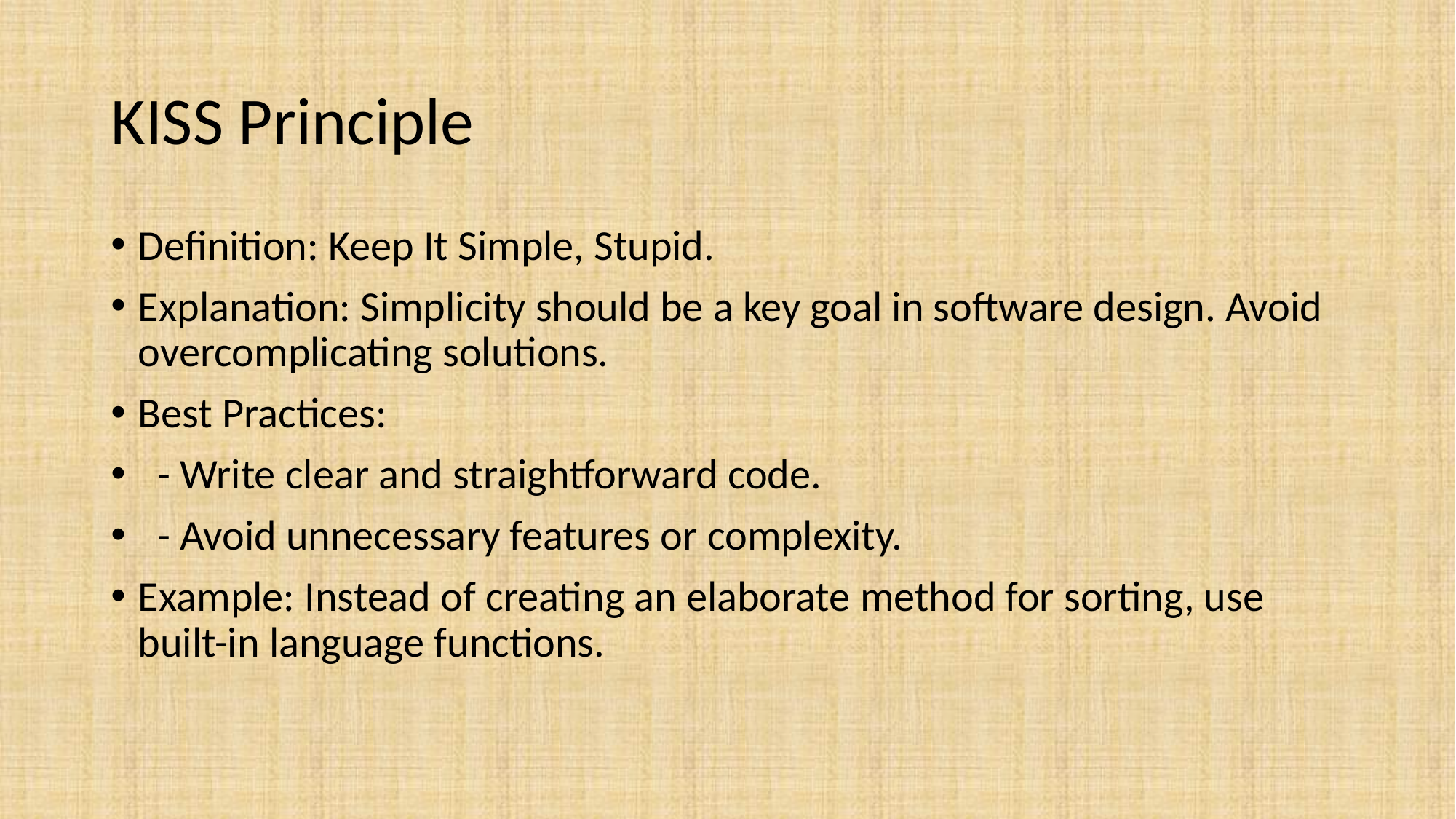

# KISS Principle
Definition: Keep It Simple, Stupid.
Explanation: Simplicity should be a key goal in software design. Avoid overcomplicating solutions.
Best Practices:
  - Write clear and straightforward code.
  - Avoid unnecessary features or complexity.
Example: Instead of creating an elaborate method for sorting, use built-in language functions.